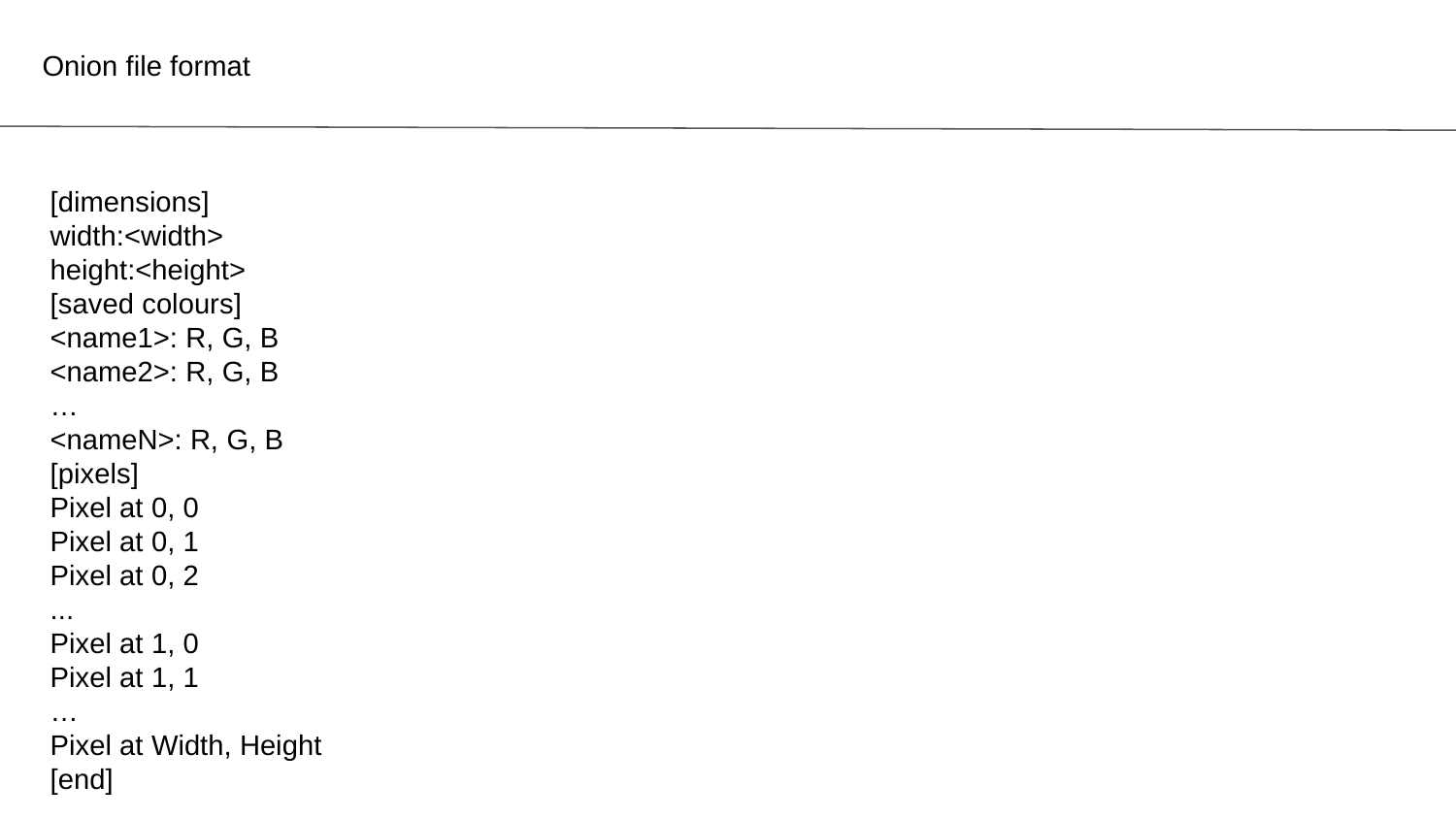

Onion file format
[dimensions]
width:<width>
height:<height>
[saved colours]
<name1>: R, G, B
<name2>: R, G, B
…
<nameN>: R, G, B
[pixels]
Pixel at 0, 0
Pixel at 0, 1
Pixel at 0, 2
...
Pixel at 1, 0
Pixel at 1, 1
…
Pixel at Width, Height
[end]